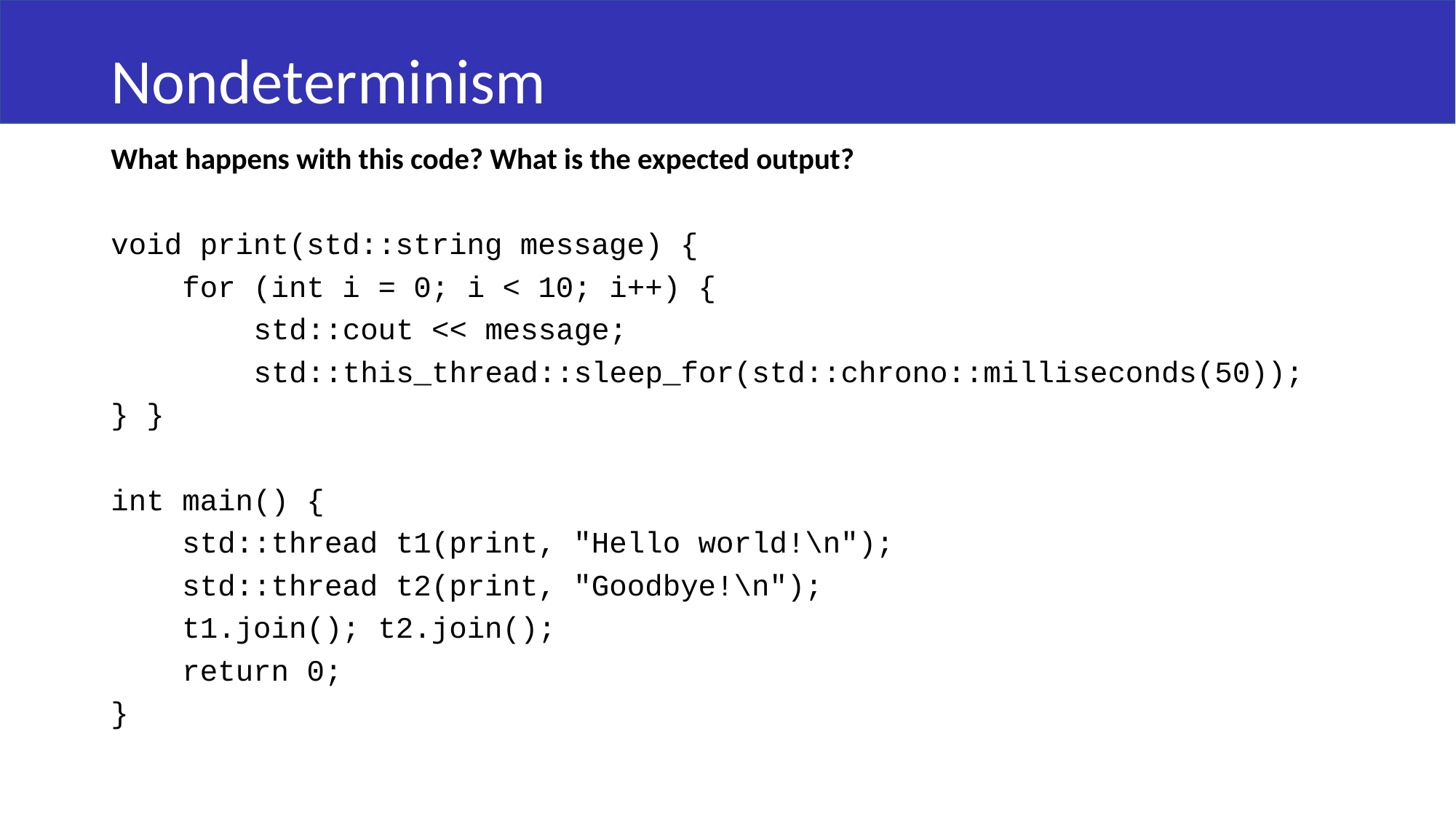

# Nondeterminism
What happens with this code? What is the expected output?

void print(std::string message) {
    for (int i = 0; i < 10; i++) {
        std::cout << message;
        std::this_thread::sleep_for(std::chrono::milliseconds(50));
} }

int main() {
    std::thread t1(print, "Hello world!\n");
    std::thread t2(print, "Goodbye!\n");
    t1.join(); t2.join();
    return 0;
}